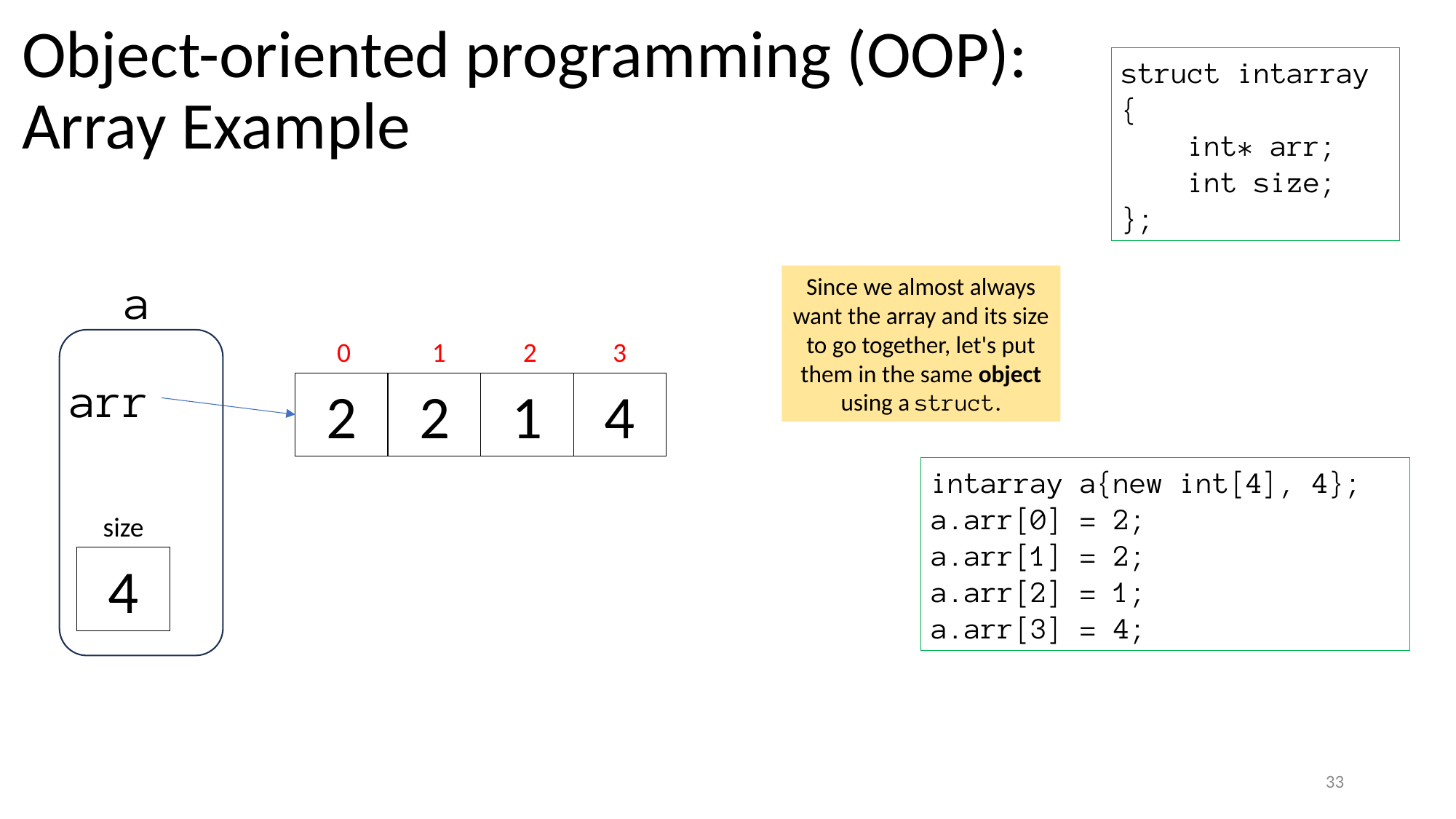

# Object-oriented programming (OOP): Array Example
struct intarray
{
    int* arr;
    int size;
};
a
Since we almost always want the array and its size to go together, let's put them in the same object using a struct.

0
1
2
3
2
2
1
4
arr
intarray a{new int[4], 4};
a.arr[0] = 2;
a.arr[1] = 2;
a.arr[2] = 1;
a.arr[3] = 4;
size
4
33